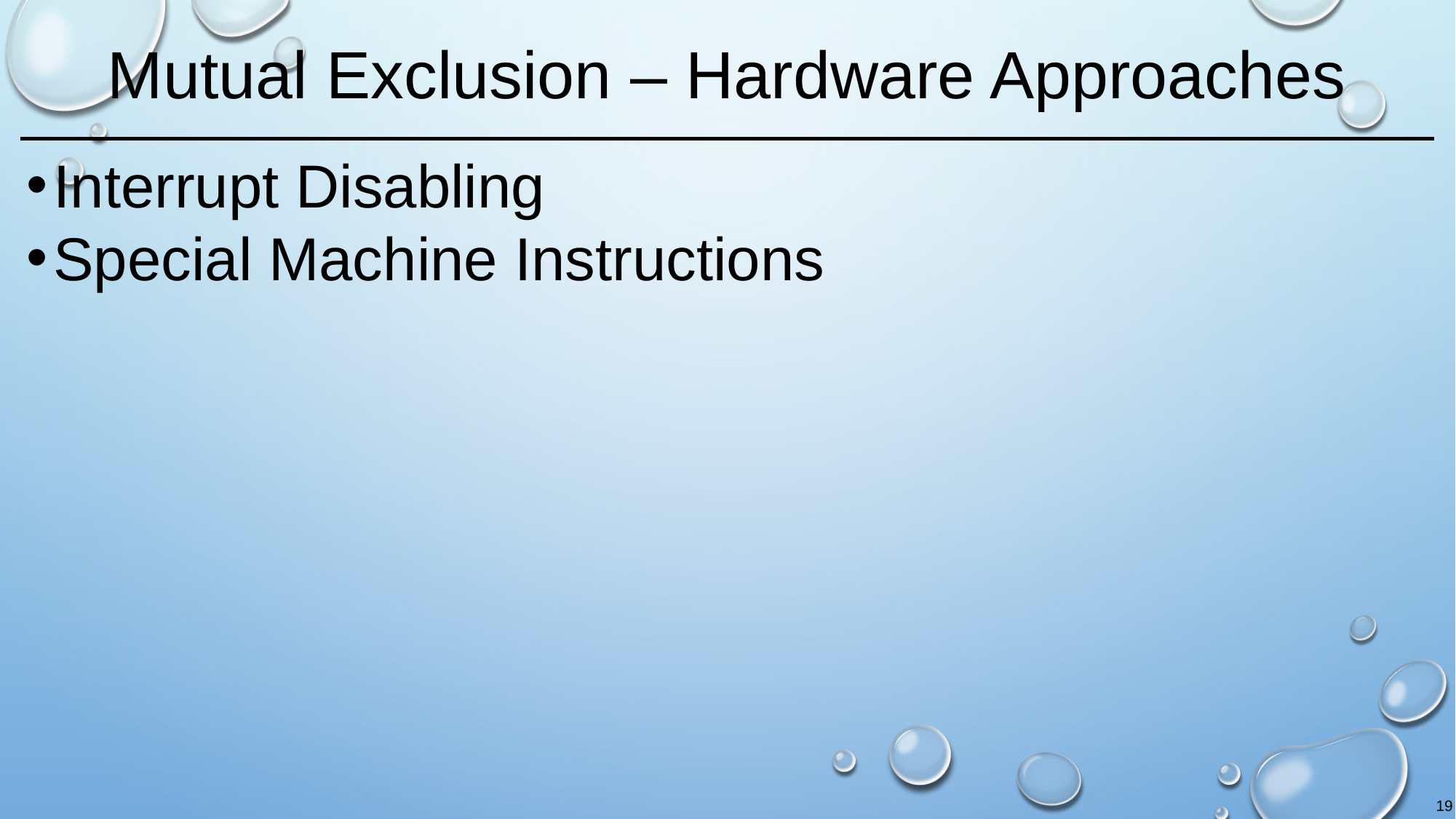

# Mutual Exclusion – Hardware Approaches
Interrupt Disabling
Special Machine Instructions
19